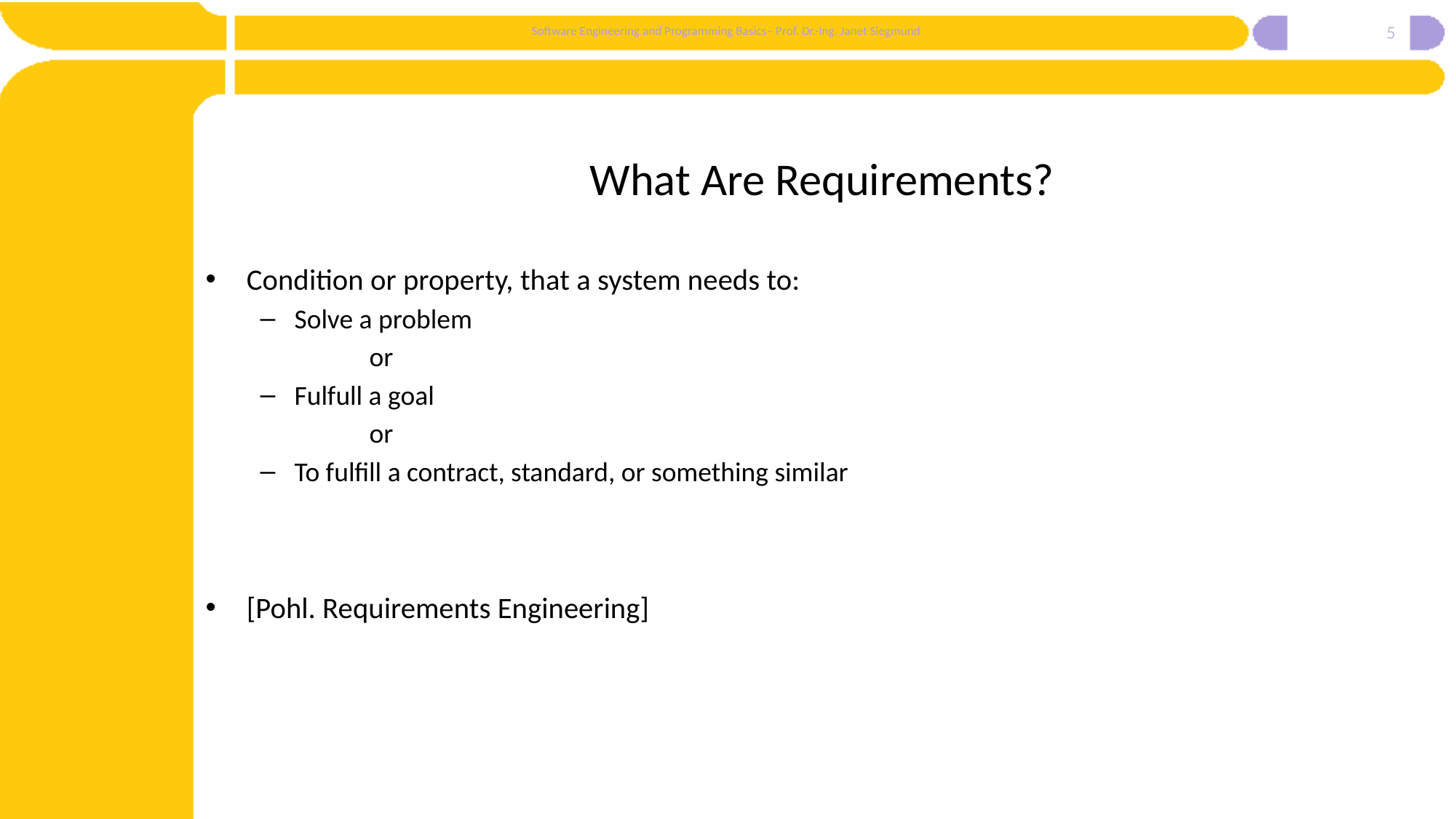

5
# What Are Requirements?
Condition or property, that a system needs to:
Solve a problem
	or
Fulfull a goal
	or
To fulfill a contract, standard, or something similar

[Pohl. Requirements Engineering]